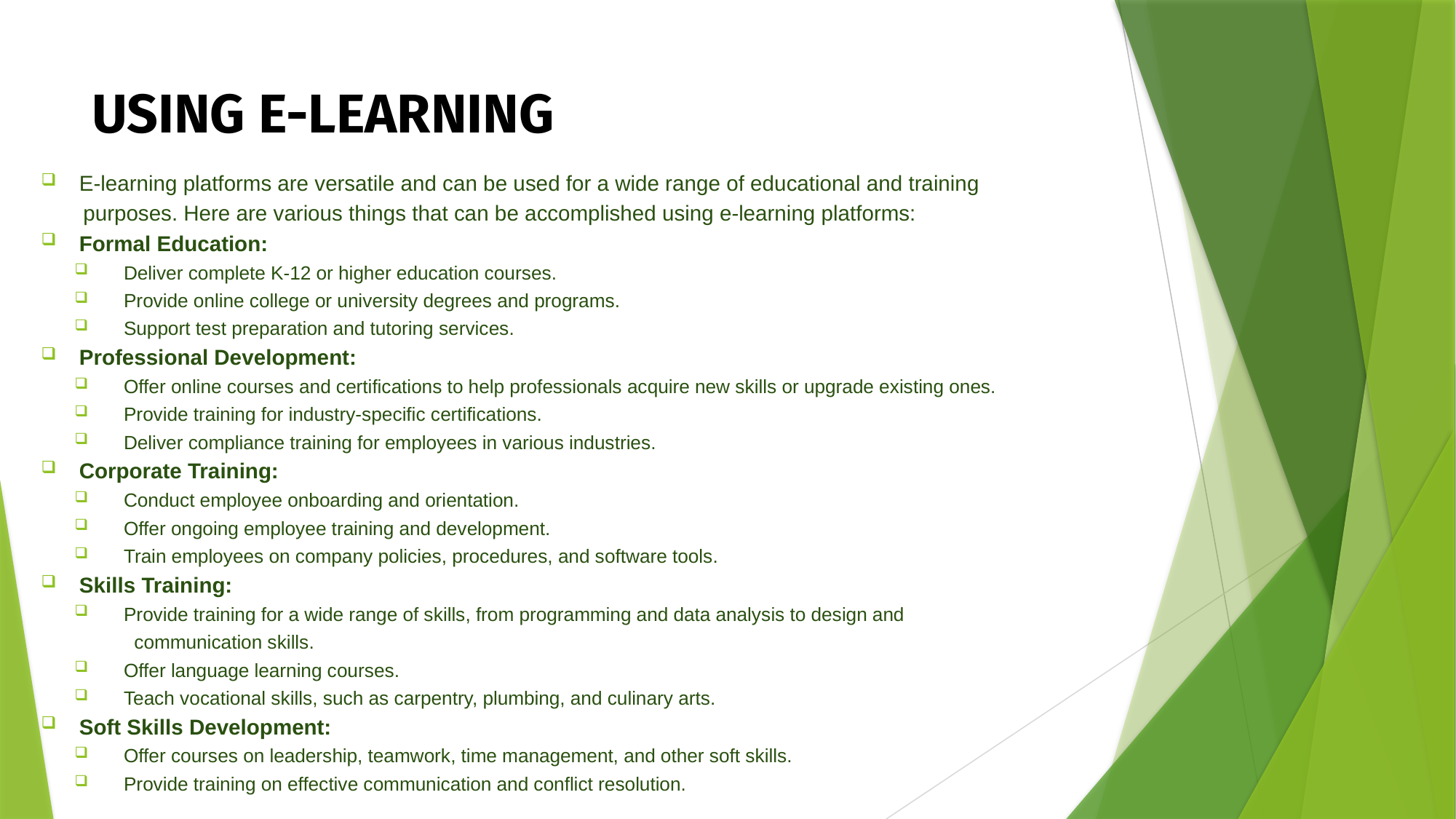

# USING E-LEARNING
E-learning platforms are versatile and can be used for a wide range of educational and training
       purposes. Here are various things that can be accomplished using e-learning platforms:
Formal Education:
Deliver complete K-12 or higher education courses.
Provide online college or university degrees and programs.
Support test preparation and tutoring services.
Professional Development:
Offer online courses and certifications to help professionals acquire new skills or upgrade existing ones.
Provide training for industry-specific certifications.
Deliver compliance training for employees in various industries.
Corporate Training:
Conduct employee onboarding and orientation.
Offer ongoing employee training and development.
Train employees on company policies, procedures, and software tools.
Skills Training:
Provide training for a wide range of skills, from programming and data analysis to design and
        communication skills.
Offer language learning courses.
Teach vocational skills, such as carpentry, plumbing, and culinary arts.
Soft Skills Development:
Offer courses on leadership, teamwork, time management, and other soft skills.
Provide training on effective communication and conflict resolution.